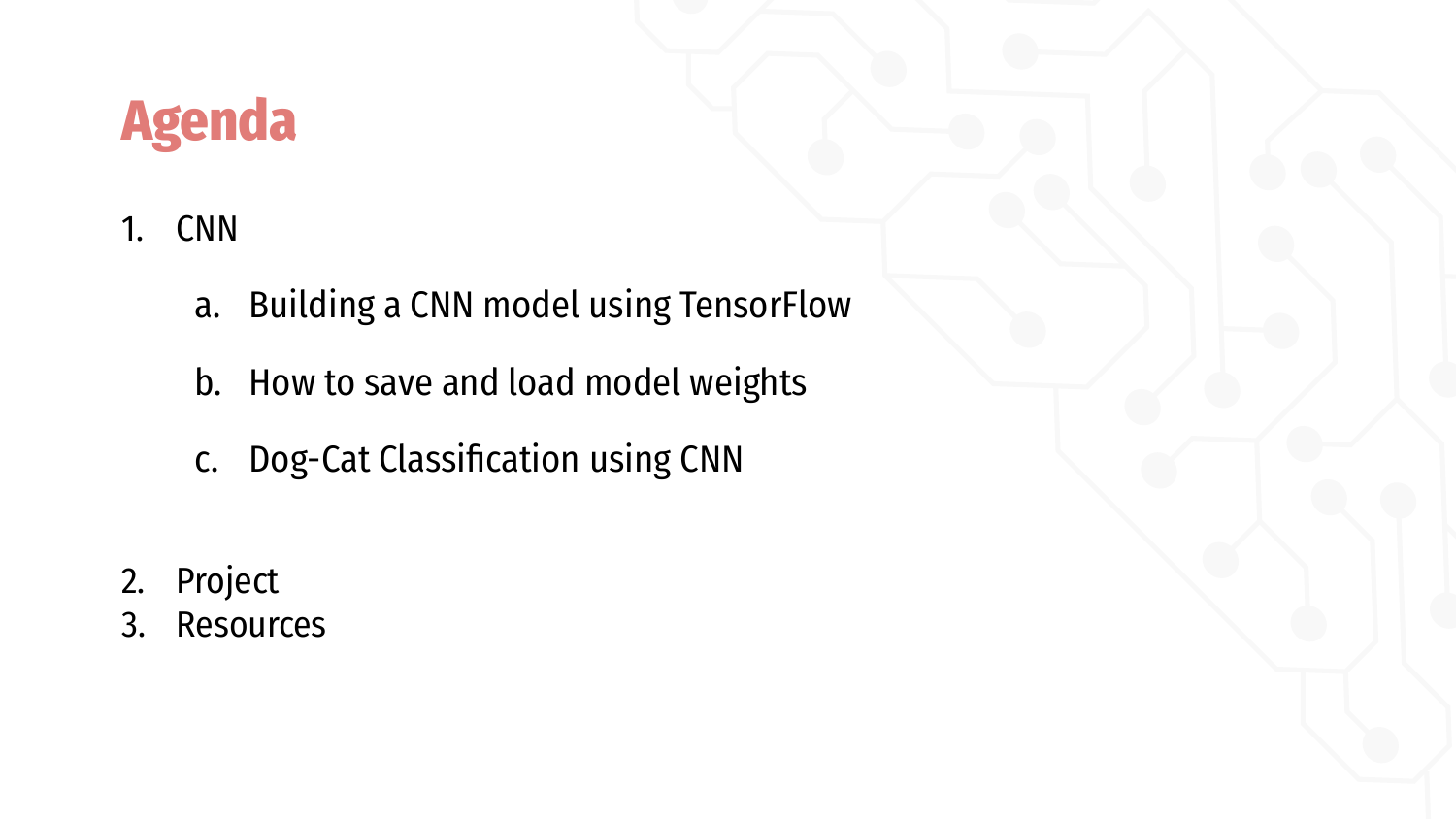

# Agenda
CNN
Building a CNN model using TensorFlow
How to save and load model weights
Dog-Cat Classification using CNN

Project
Resources